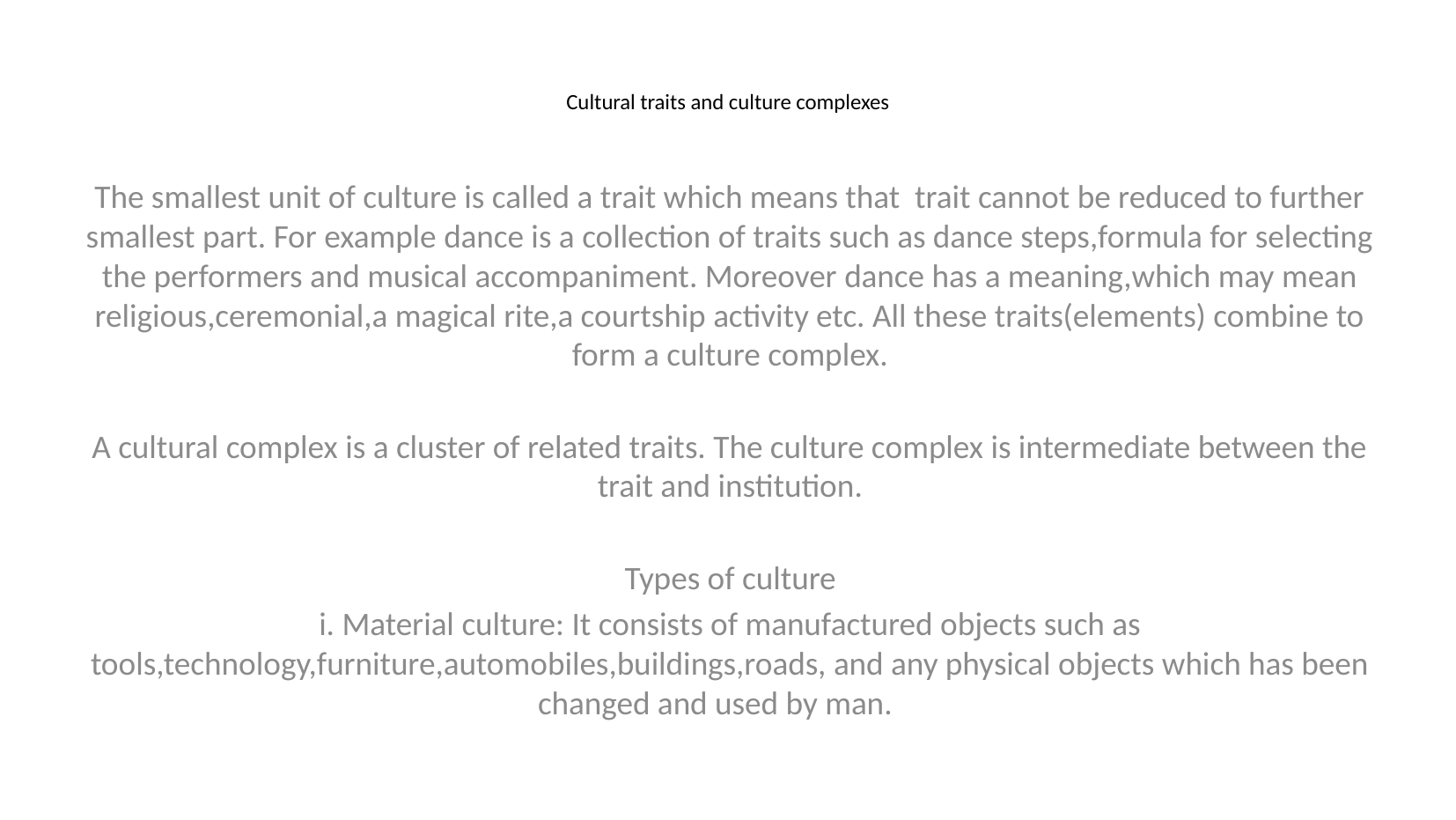

# Cultural traits and culture complexes
The smallest unit of culture is called a trait which means that  trait cannot be reduced to further smallest part. For example dance is a collection of traits such as dance steps,formula for selecting the performers and musical accompaniment. Moreover dance has a meaning,which may mean religious,ceremonial,a magical rite,a courtship activity etc. All these traits(elements) combine to form a culture complex.

A cultural complex is a cluster of related traits. The culture complex is intermediate between the trait and institution.

Types of culture
i. Material culture: It consists of manufactured objects such as tools,technology,furniture,automobiles,buildings,roads, and any physical objects which has been changed and used by man.